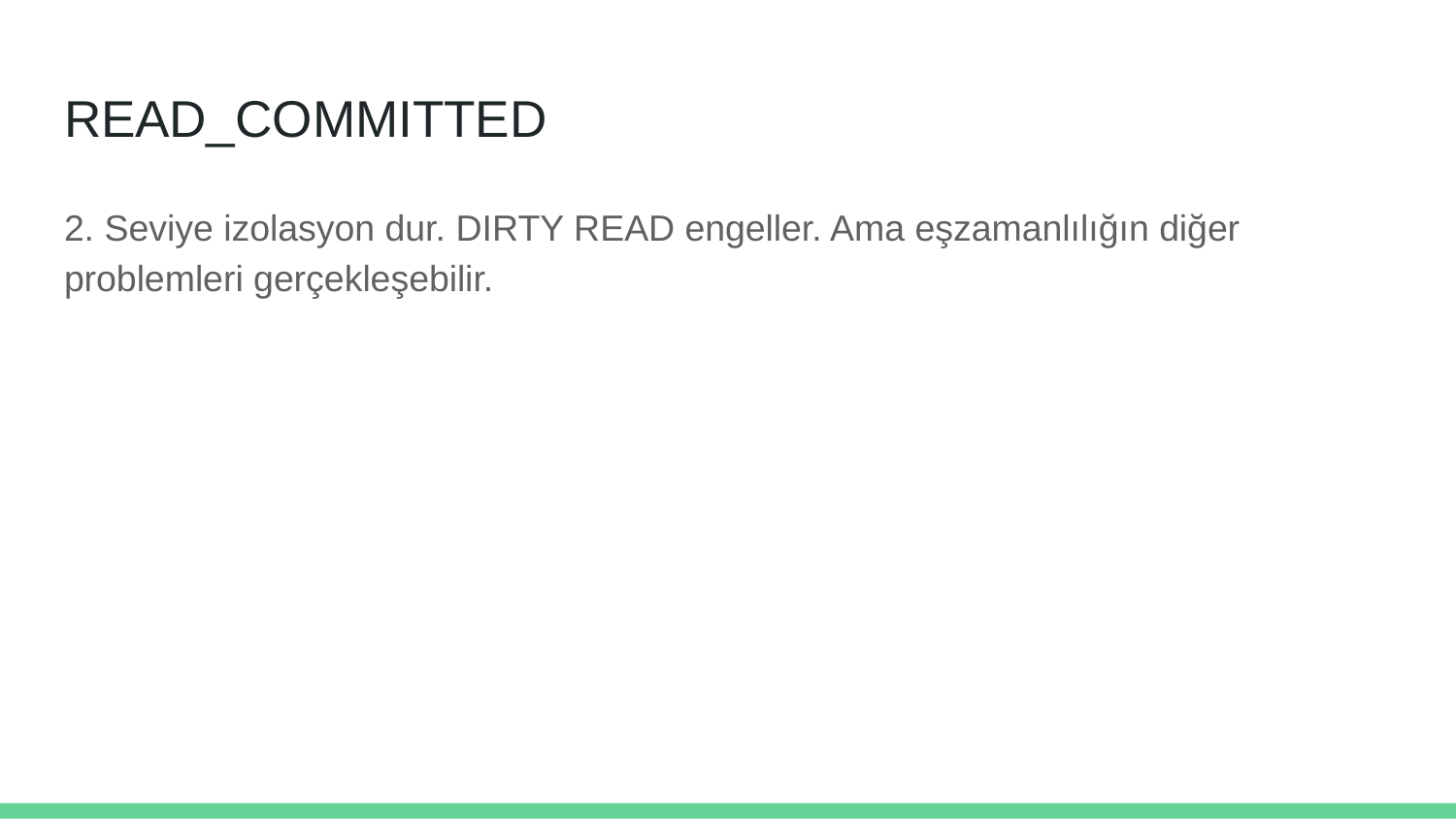

# READ_COMMITTED
2. Seviye izolasyon dur. DIRTY READ engeller. Ama eşzamanlılığın diğer problemleri gerçekleşebilir.